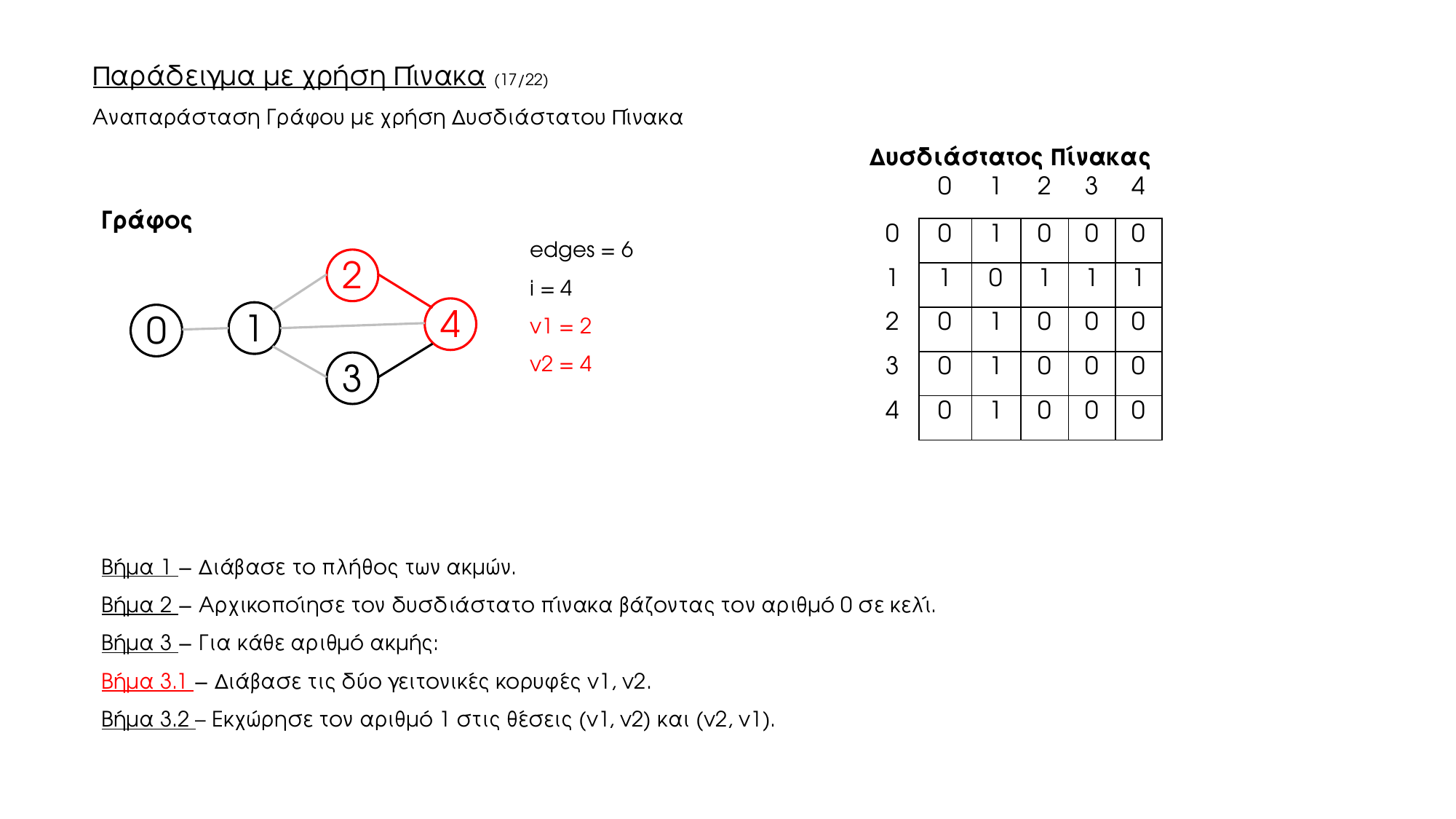

Παράδειγμα με χρήση Πίνακα (17/22)
Αναπαράσταση Γράφου με χρήση Δυσδιάστατου Πίνακα
Δυσδιάστατος Πίνακας
|  | 0 | 1 | 2 | 3 | 4 |
| --- | --- | --- | --- | --- | --- |
| 0 | 0 | 1 | 0 | 0 | 0 |
| 1 | 1 | 0 | 1 | 1 | 1 |
| 2 | 0 | 1 | 0 | 0 | 0 |
| 3 | 0 | 1 | 0 | 0 | 0 |
| 4 | 0 | 1 | 0 | 0 | 0 |
Γράφος
edges = 6
i = 4
v1 = 2
v2 = 4

2

4

1
0

3

Βήμα 1 − Διάβασε το πλήθος των ακμών.
Βήμα 2 − Αρχικοποίησε τον δυσδιάστατο πίνακα βάζοντας τον αριθμό 0 σε κελί.
Βήμα 3 − Για κάθε αριθμό ακμής:
Βήμα 3.1 − Διάβασε τις δύο γειτονικές κορυφές v1, v2.
Βήμα 3.2 – Εκχώρησε τον αριθμό 1 στις θέσεις (v1, v2) και (v2, v1).